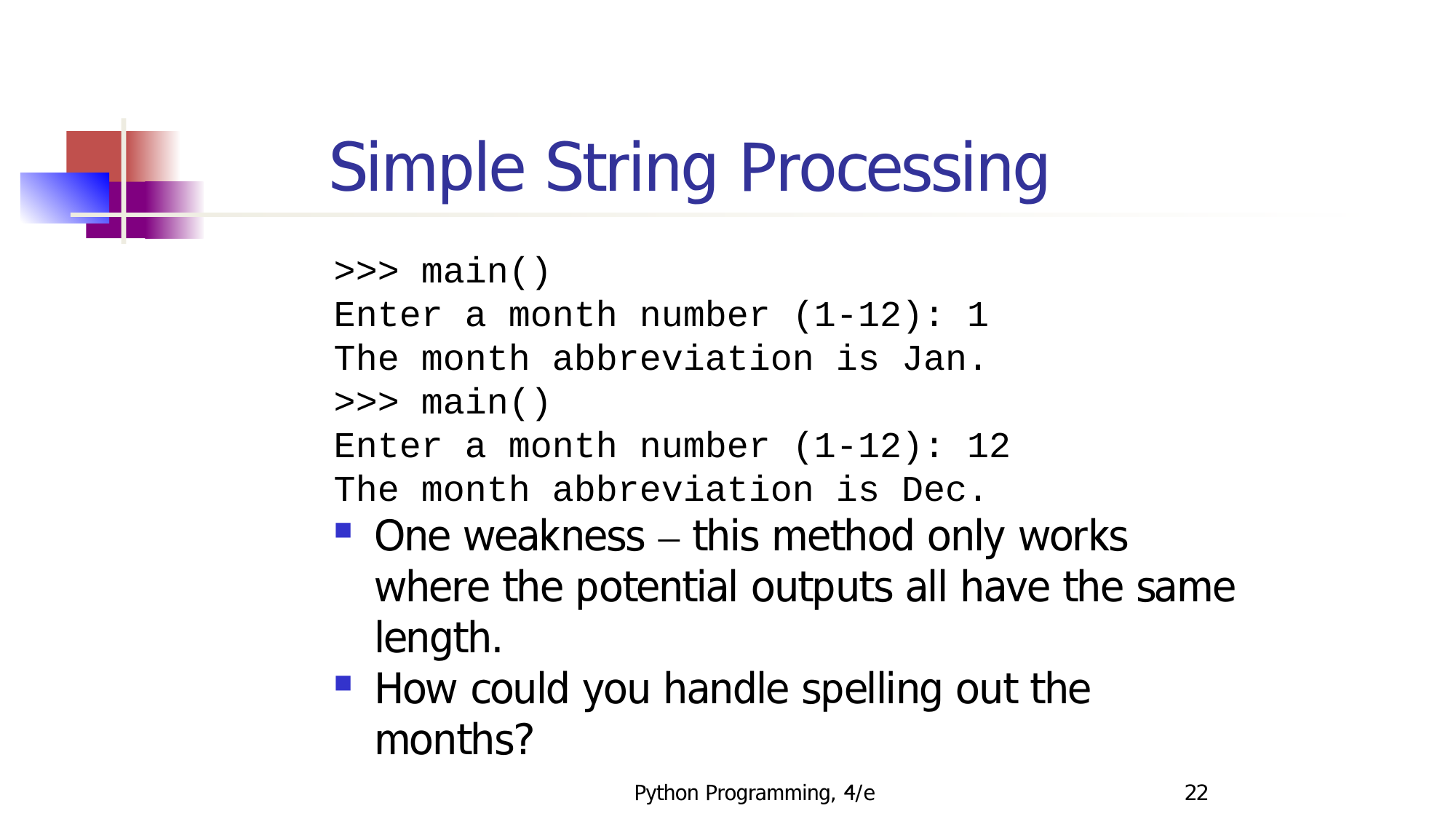

Simple String Processing
>>> main()
Enter a month number (1-12): 1
The month abbreviation is Jan.
>>> main()
Enter a month number (1-12): 12
The month abbreviation is Dec.
One weakness – this method only works where the potential outputs all have the same length.
How could you handle spelling out the months?
Python Programming, 4/e
22